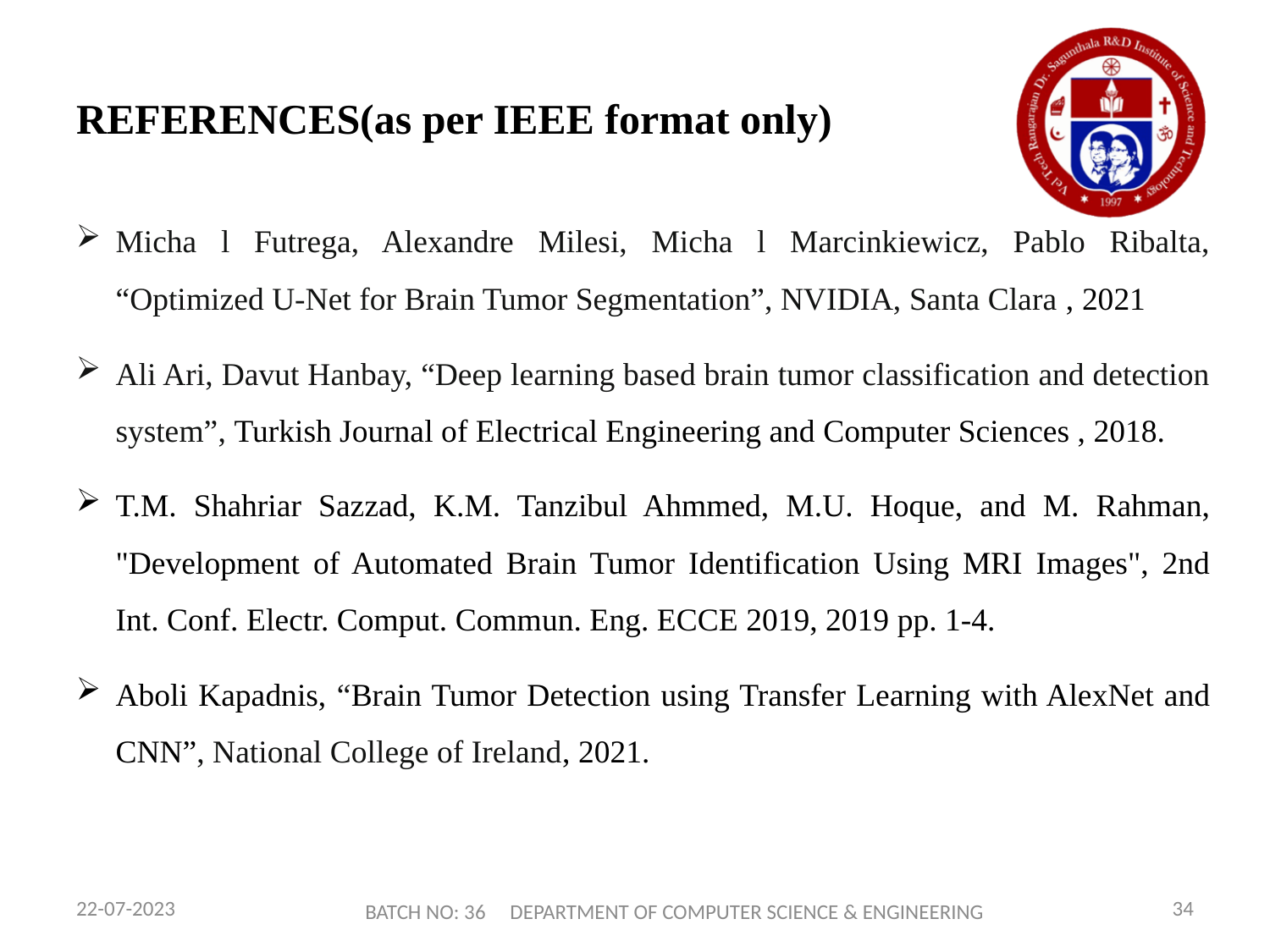

# REFERENCES(as per IEEE format only)

Micha l Futrega, Alexandre Milesi, Micha l Marcinkiewicz, Pablo Ribalta, “Optimized U-Net for Brain Tumor Segmentation”, NVIDIA, Santa Clara , 2021
Ali Ari, Davut Hanbay, “Deep learning based brain tumor classification and detection system”, Turkish Journal of Electrical Engineering and Computer Sciences , 2018.
T.M. Shahriar Sazzad, K.M. Tanzibul Ahmmed, M.U. Hoque, and M. Rahman, "Development of Automated Brain Tumor Identification Using MRI Images", 2nd Int. Conf. Electr. Comput. Commun. Eng. ECCE 2019, 2019 pp. 1-4.
Aboli Kapadnis, “Brain Tumor Detection using Transfer Learning with AlexNet and CNN”, National College of Ireland, 2021.
BATCH NO: 36     DEPARTMENT OF COMPUTER SCIENCE & ENGINEERING
22-07-2023
34